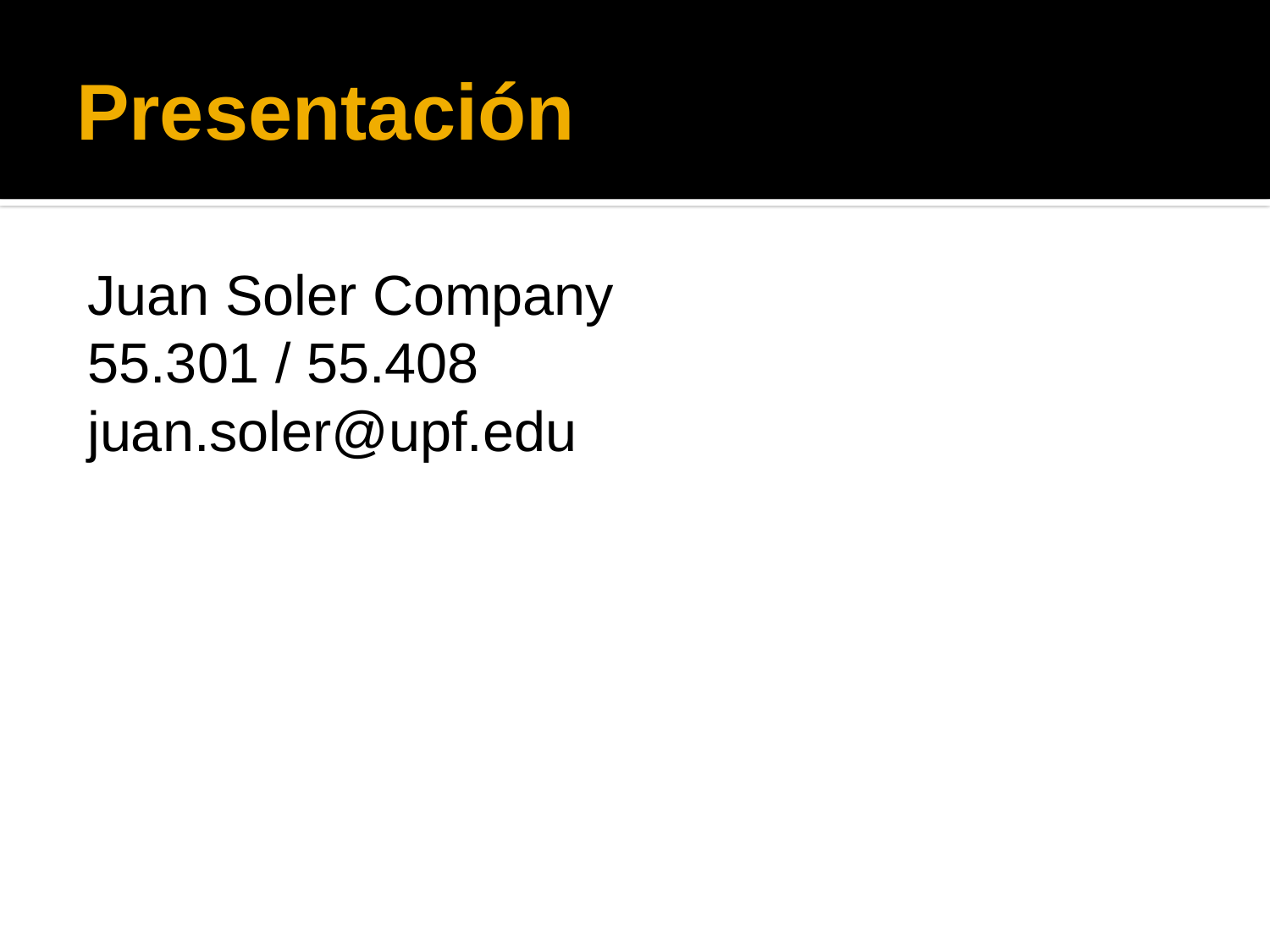

# Presentación
Juan Soler Company
55.301 / 55.408
juan.soler@upf.edu